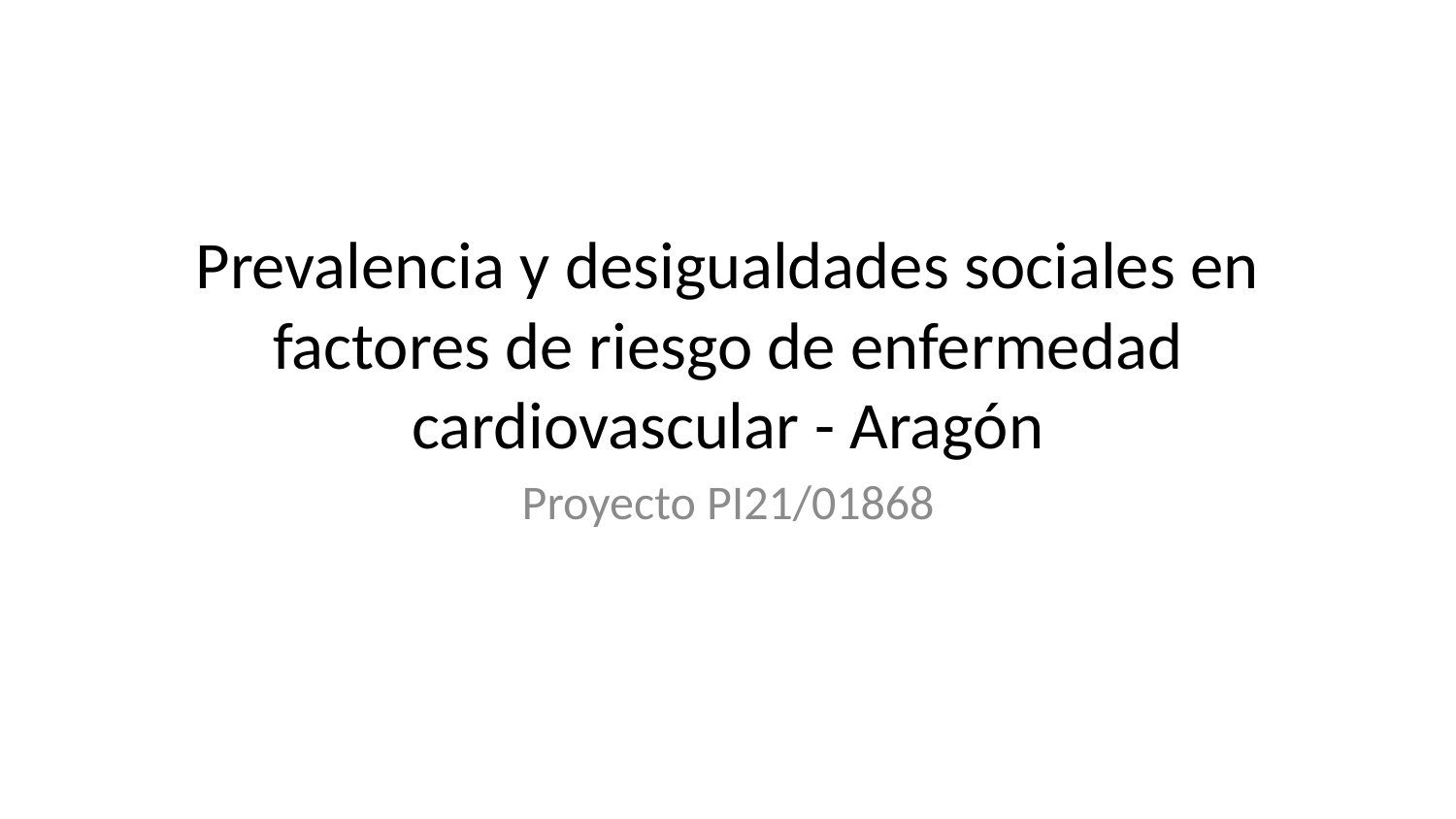

# Prevalencia y desigualdades sociales en factores de riesgo de enfermedad cardiovascular - Aragón
Proyecto PI21/01868